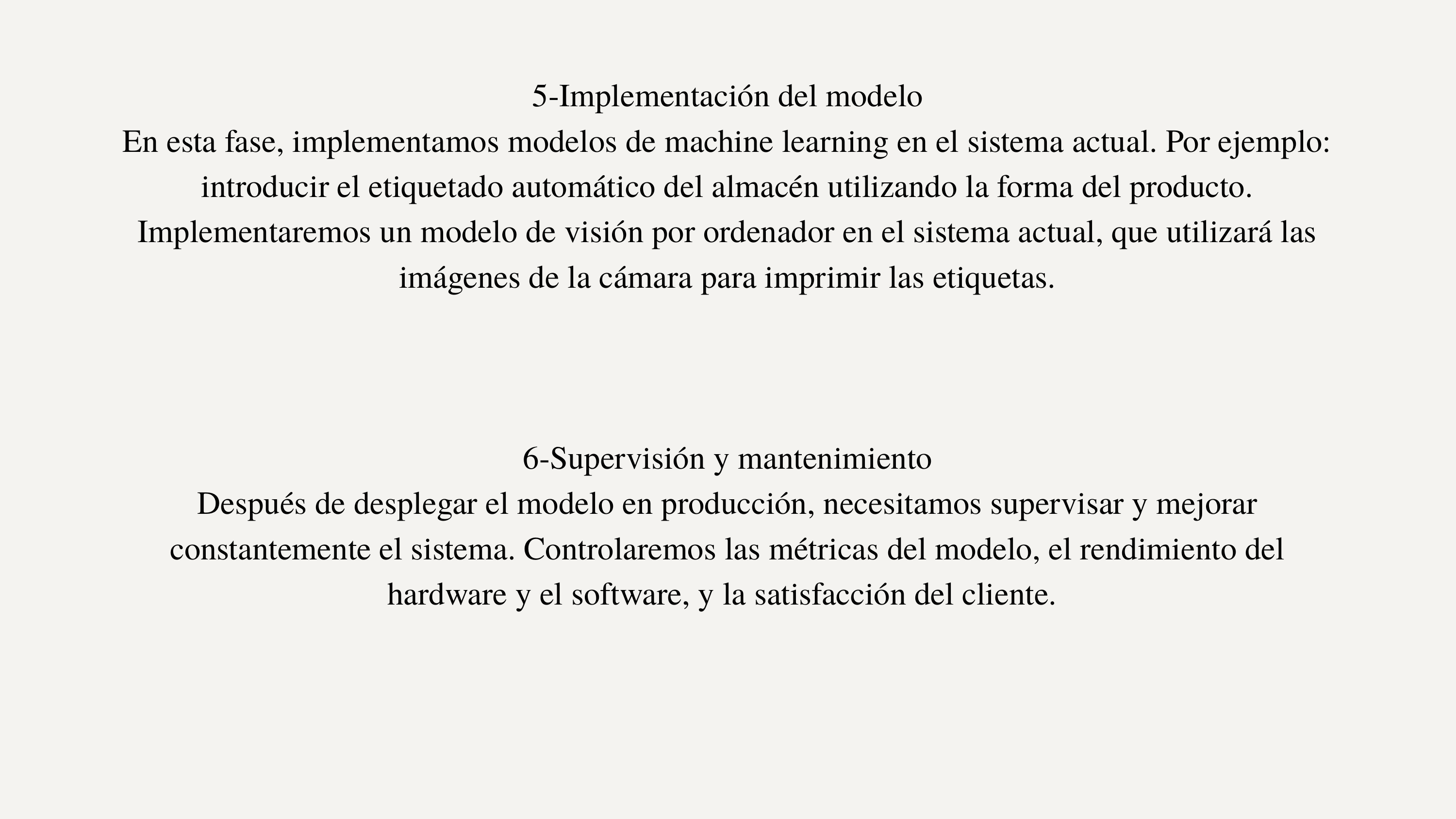

5-Implementación del modelo
En esta fase, implementamos modelos de machine learning en el sistema actual. Por ejemplo: introducir el etiquetado automático del almacén utilizando la forma del producto. Implementaremos un modelo de visión por ordenador en el sistema actual, que utilizará las imágenes de la cámara para imprimir las etiquetas.
6-Supervisión y mantenimiento
Después de desplegar el modelo en producción, necesitamos supervisar y mejorar constantemente el sistema. Controlaremos las métricas del modelo, el rendimiento del hardware y el software, y la satisfacción del cliente.